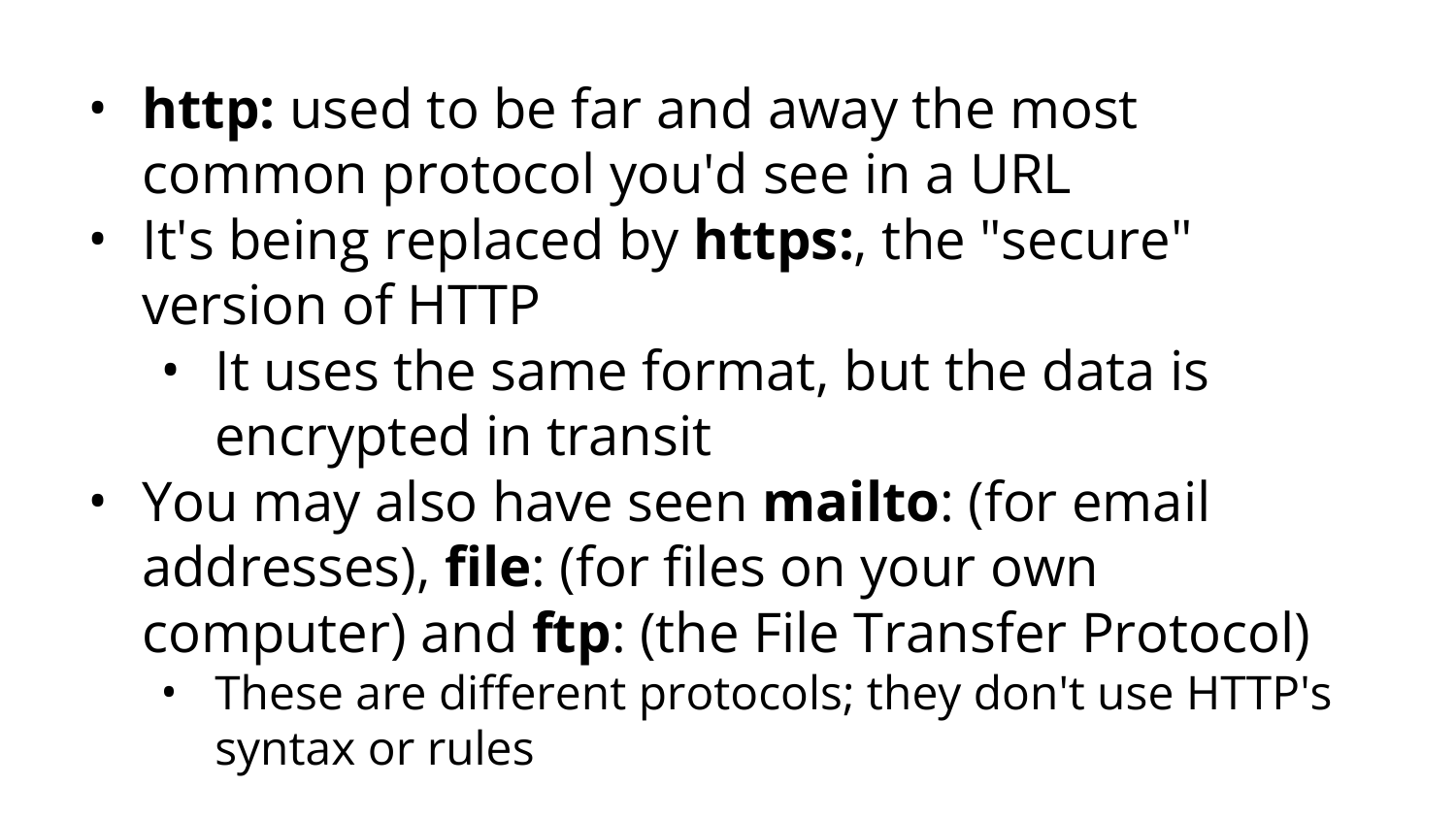

http: used to be far and away the most common protocol you'd see in a URL
It's being replaced by https:, the "secure" version of HTTP
It uses the same format, but the data is encrypted in transit
You may also have seen mailto: (for email addresses), file: (for files on your own computer) and ftp: (the File Transfer Protocol)
These are different protocols; they don't use HTTP's syntax or rules